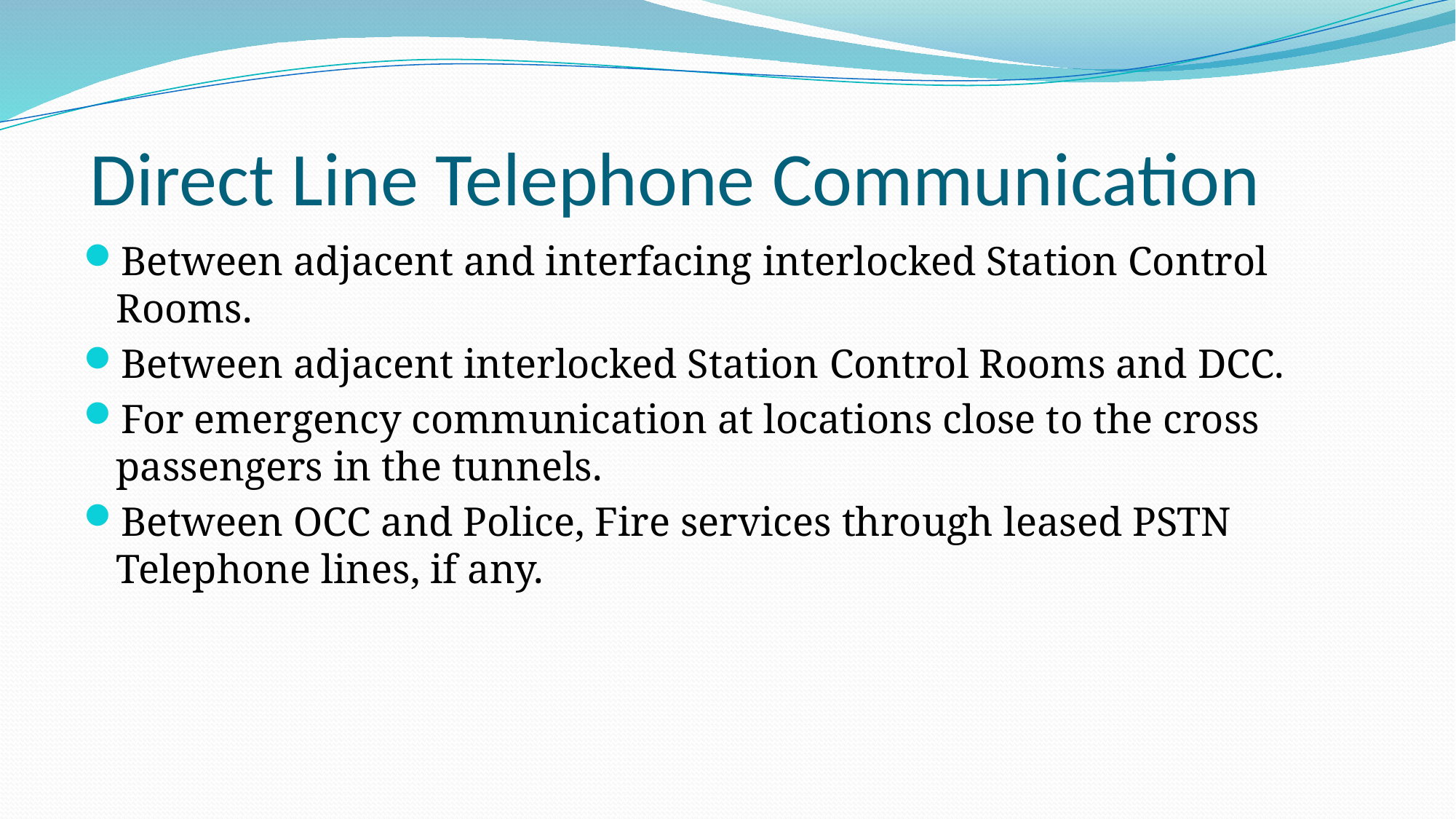

# Direct Line Telephone Communication
Between adjacent and interfacing interlocked Station Control Rooms.
Between adjacent interlocked Station Control Rooms and DCC.
For emergency communication at locations close to the cross passengers in the tunnels.
Between OCC and Police, Fire services through leased PSTN Telephone lines, if any.